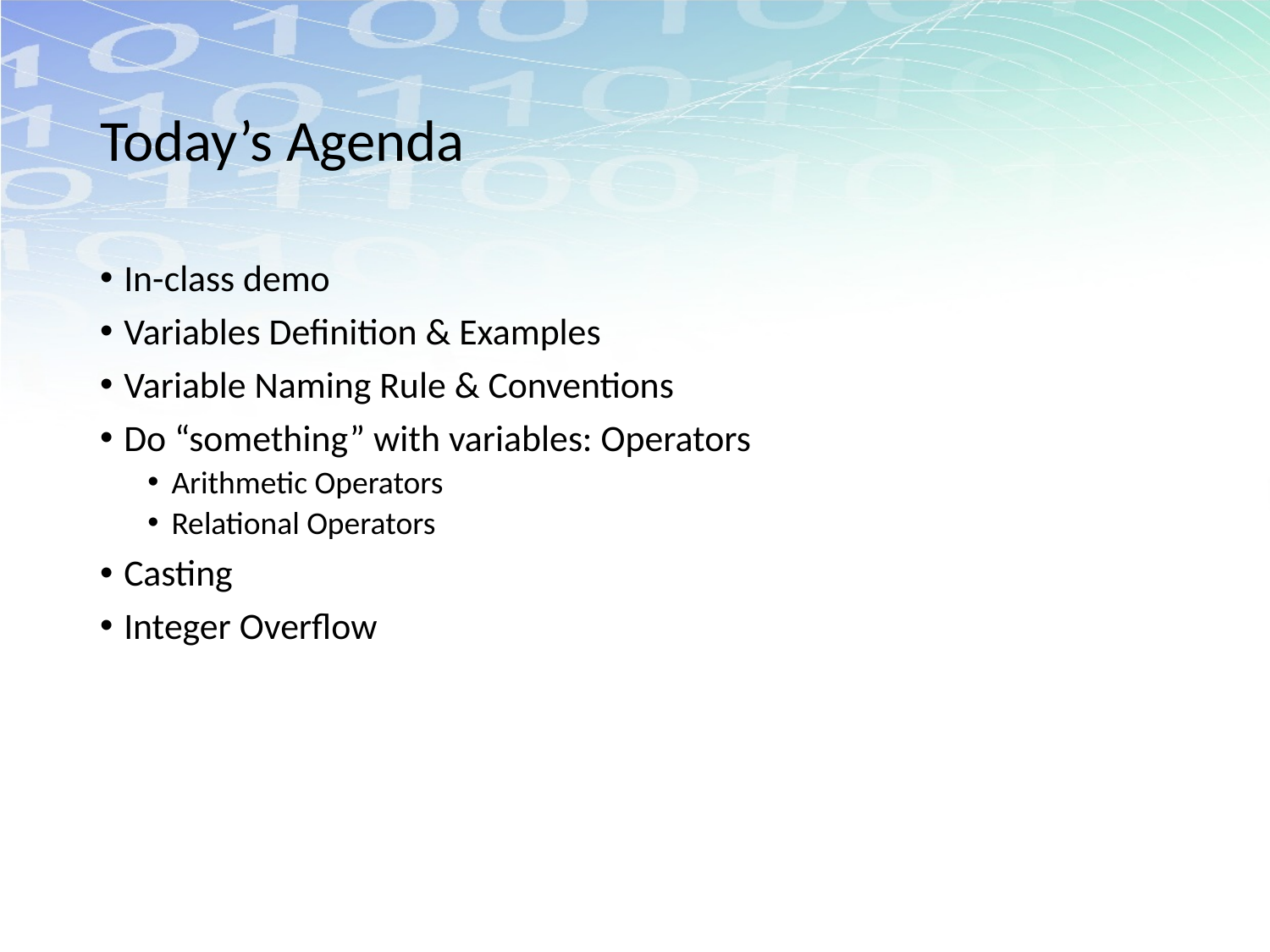

# Today’s Agenda
In-class demo
Variables Definition & Examples
Variable Naming Rule & Conventions
Do “something” with variables: Operators
Arithmetic Operators
Relational Operators
Casting
Integer Overflow